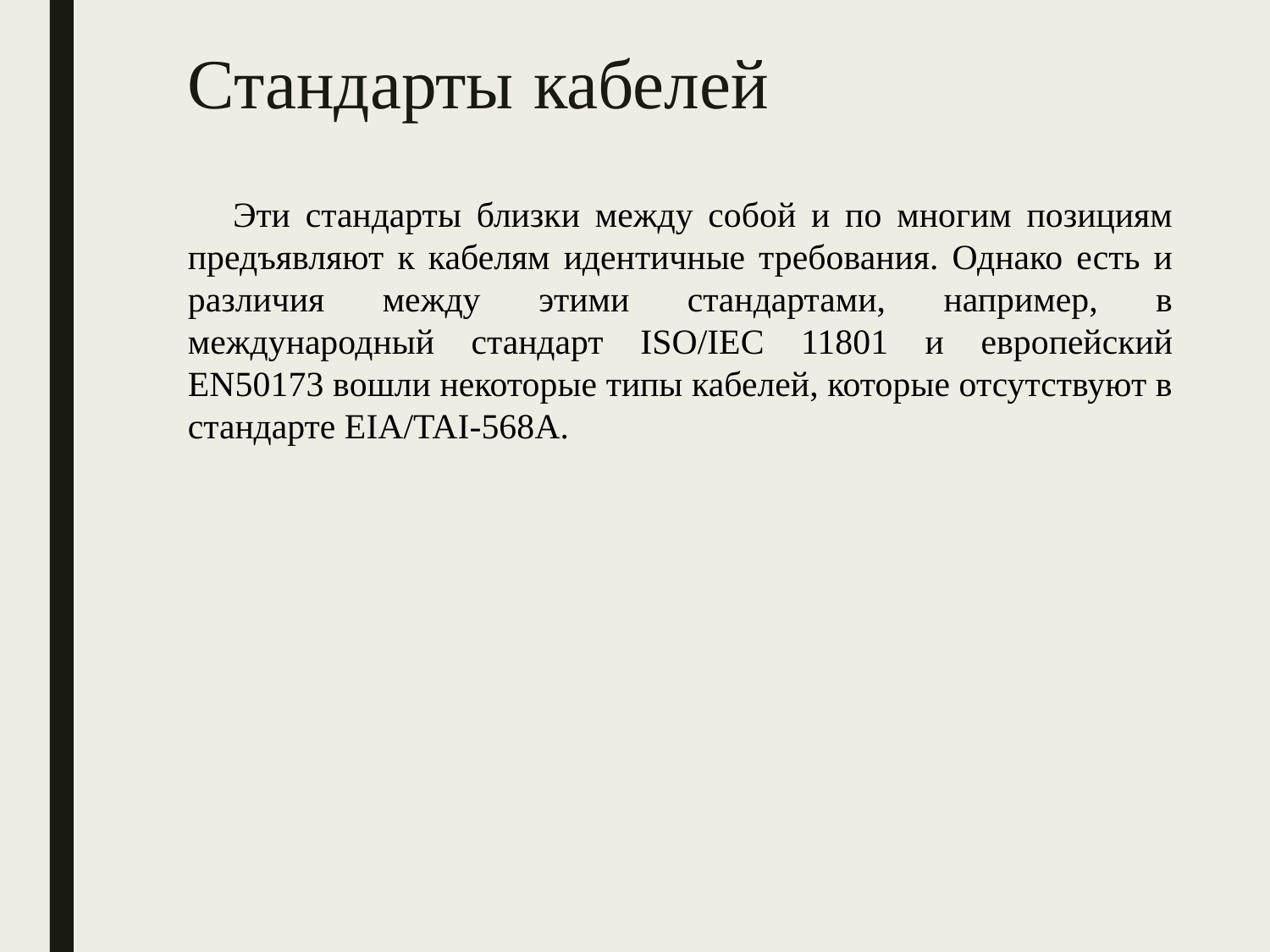

# Стандарты кабелей
Эти стандарты близки между собой и по многим позициям предъявляют к кабелям идентичные требования. Однако есть и различия между этими стандартами, например, в международный стандарт ISO/IEC 11801 и европейский EN50173 вошли некоторые типы кабелей, которые отсутствуют в стандарте EIA/TAI-568A.